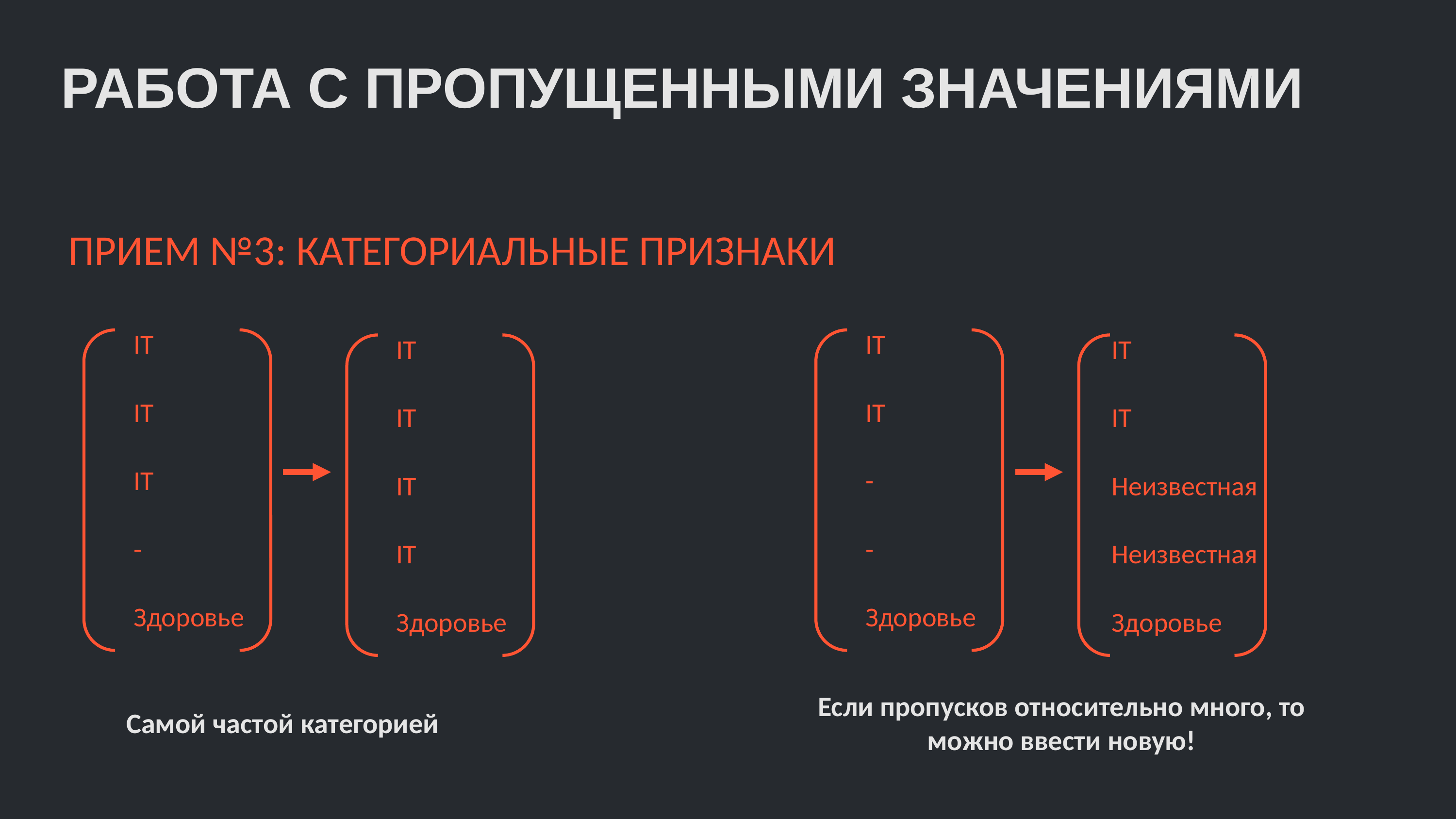

РАБОТА С ПРОПУЩЕННЫМИ ЗНАЧЕНИЯМИ
ПРИЕМ №3: КАТЕГОРИАЛЬНЫЕ ПРИЗНАКИ

| IT |
| --- |
| IT |
| IT |
| - |
| Здоровье |

| IT |
| --- |
| IT |
| - |
| - |
| Здоровье |

| IT |
| --- |
| IT |
| IT |
| IT |
| Здоровье |

| IT |
| --- |
| IT |
| Неизвестная |
| Неизвестная |
| Здоровье |
Если пропусков относительно много, то можно ввести новую!
Самой частой категорией